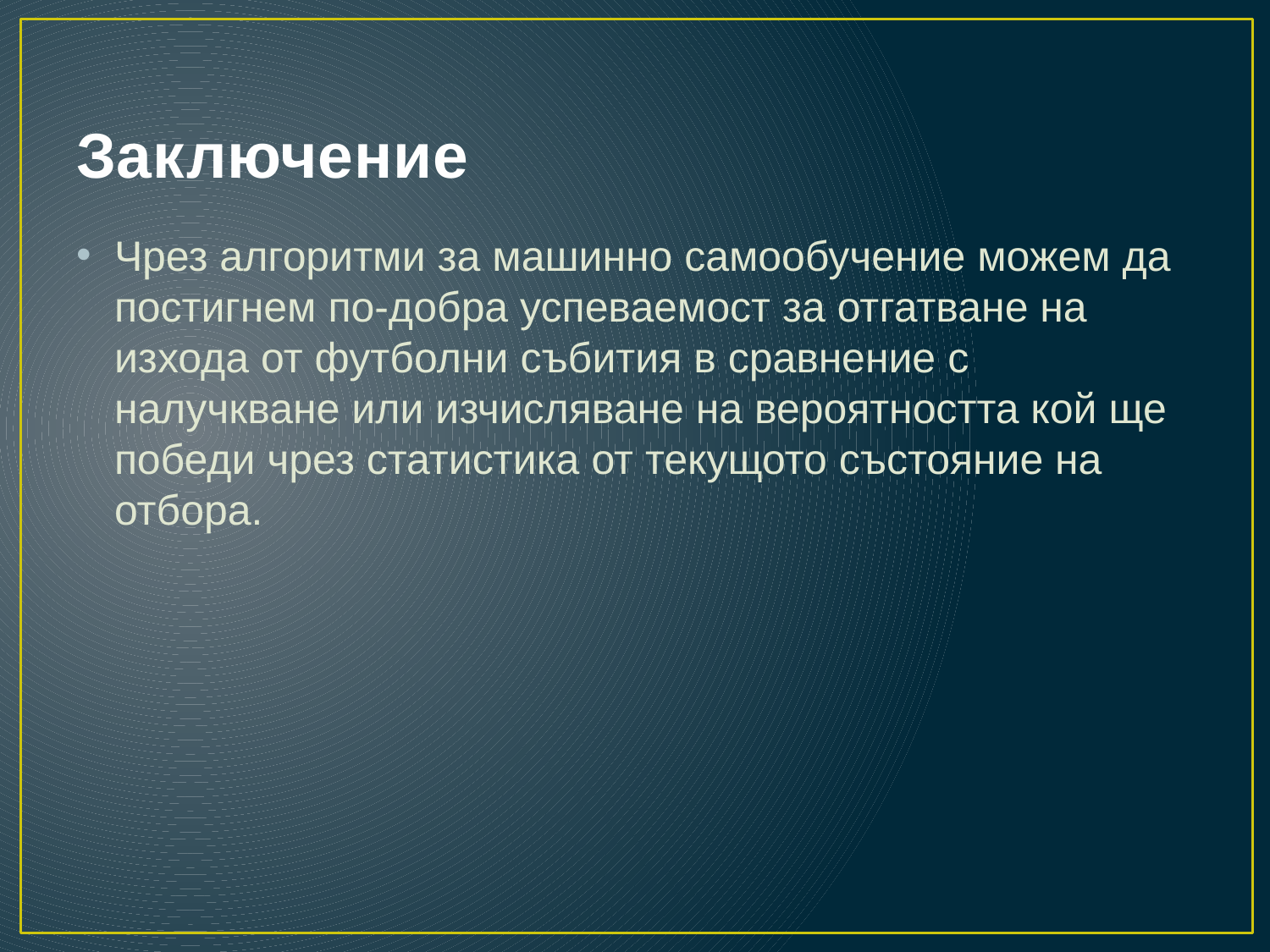

# Заключение
Чрез алгоритми за машинно самообучение можем да постигнем по-добра успеваемост за отгатване на изхода от футболни събития в сравнение с налучкване или изчисляване на вероятността кой ще победи чрез статистика от текущото състояние на отбора.